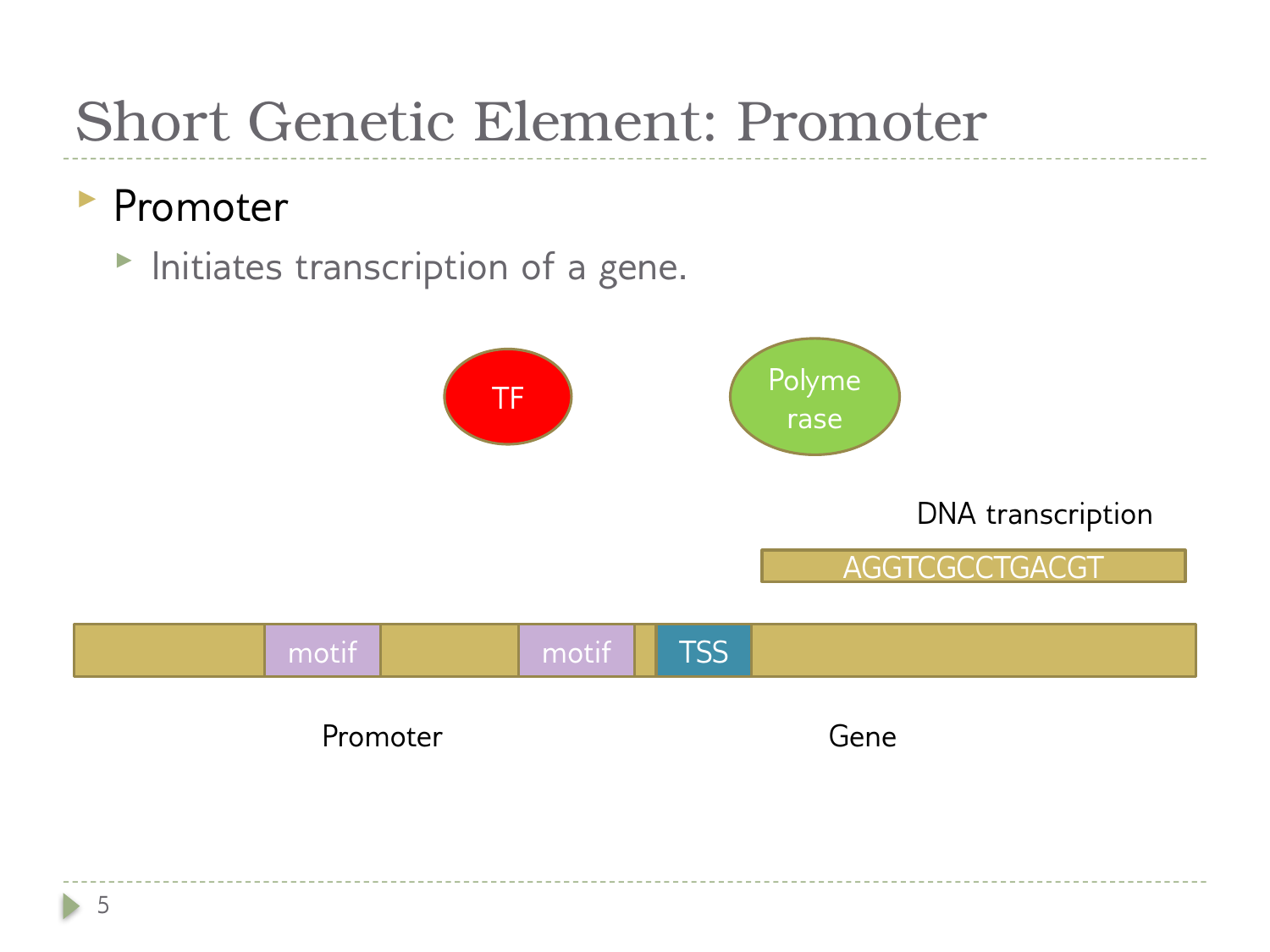

# Short Genetic Element: Promoter
Promoter
Initiates transcription of a gene.
Polymerase
TF
DNA transcription
AGGTCGCCTGACGT

motif
motif
TSS
Promoter
Gene
5